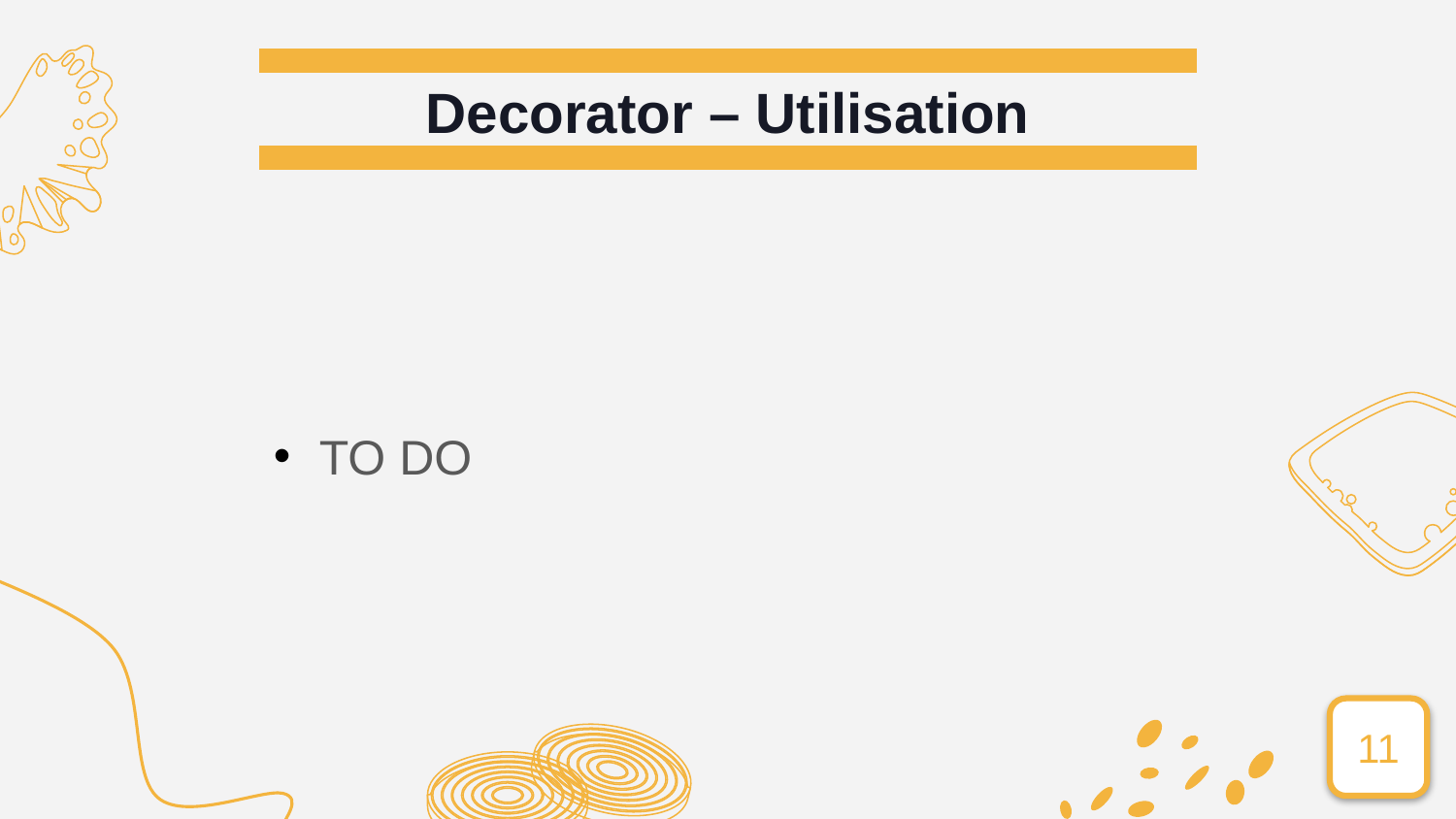

# Decorator – Utilisation

TO DO

11